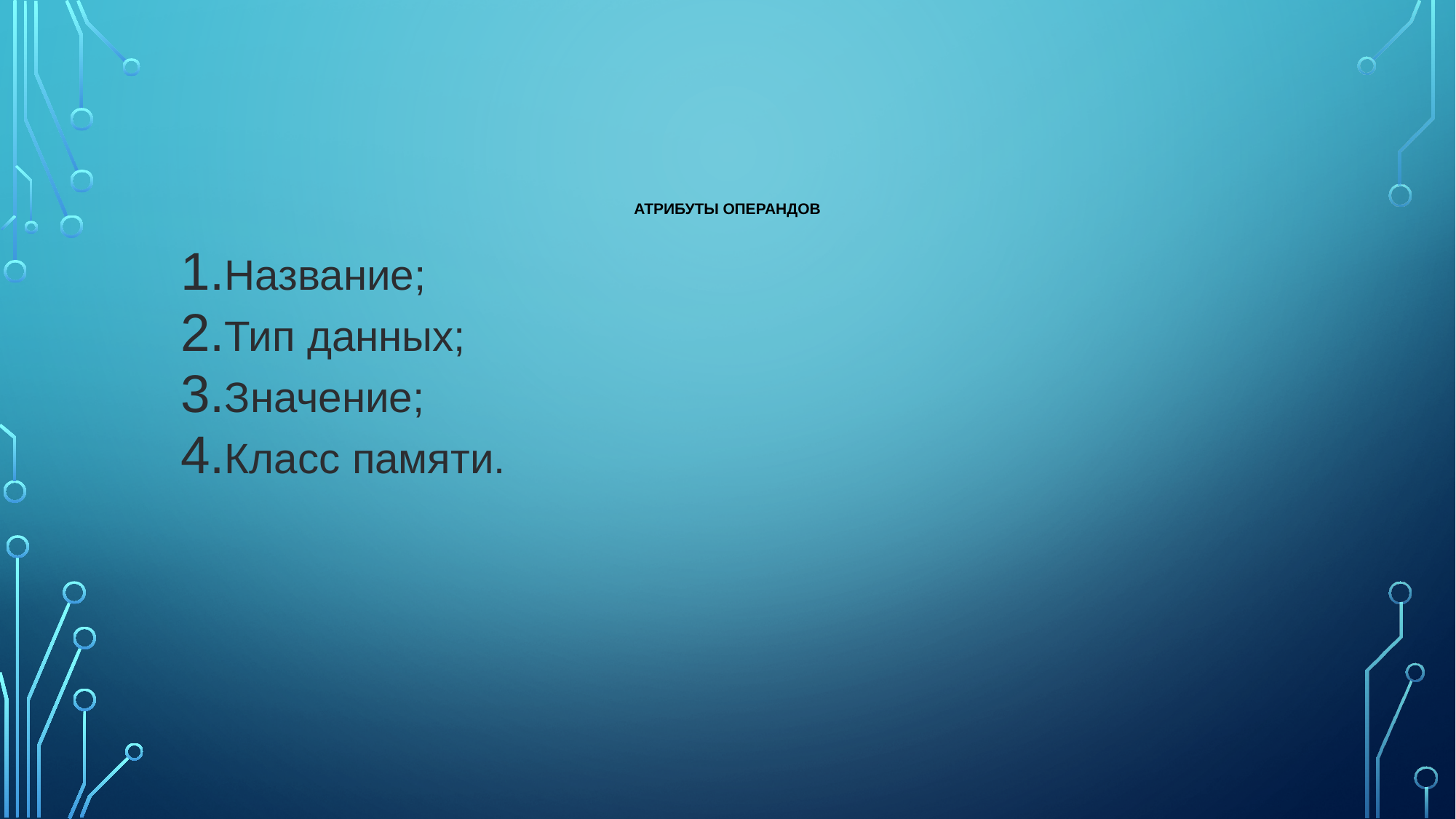

# Атрибуты операндов
Название;
Тип данных;
Значение;
Класс памяти.